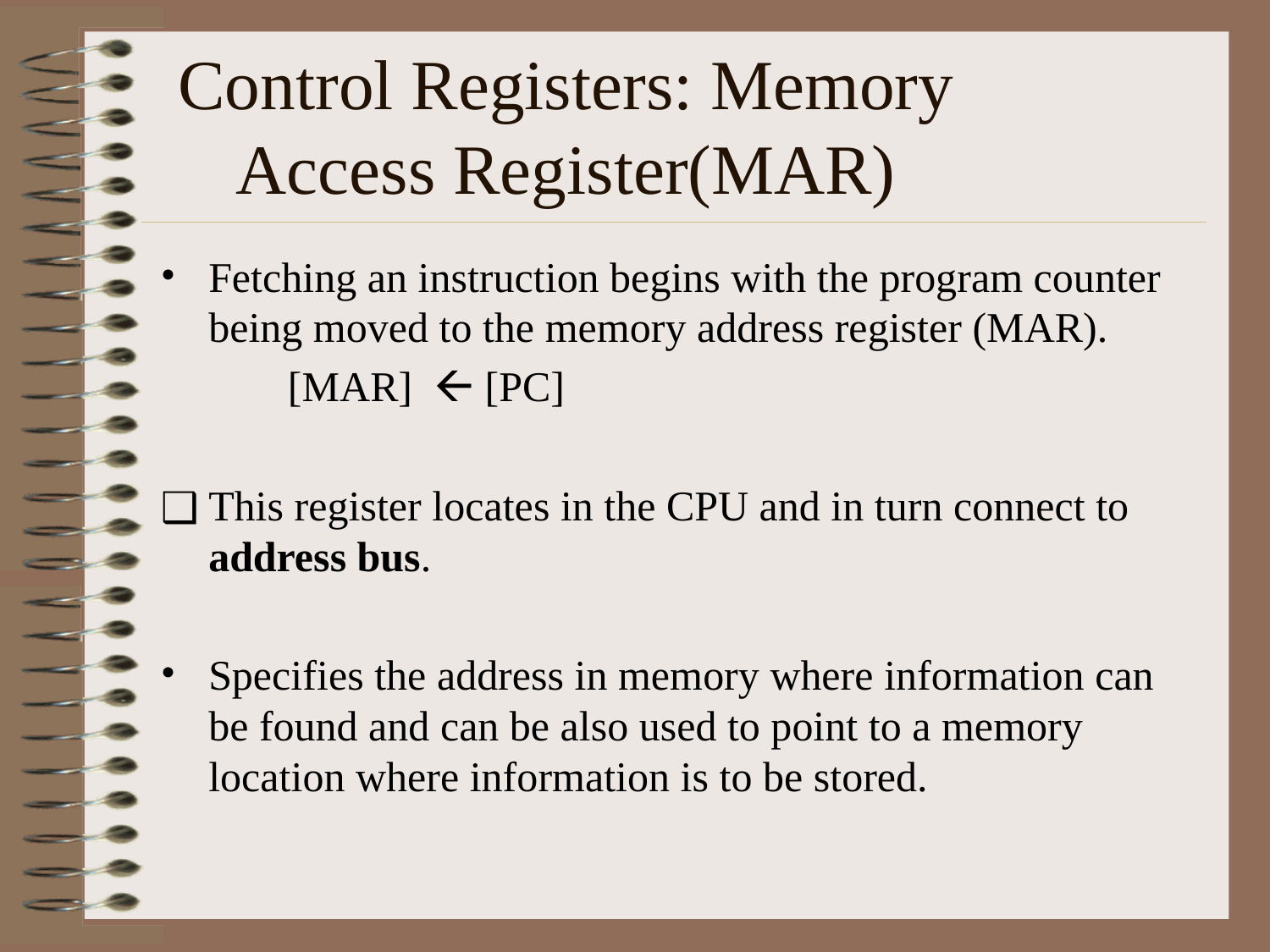

# Control Registers: Memory Access Register(MAR)
Fetching an instruction begins with the program counter being moved to the memory address register (MAR).
[MAR]  🡨 [PC]

This register locates in the CPU and in turn connect to address bus.

Specifies the address in memory where information can be found and can be also used to point to a memory location where information is to be stored.